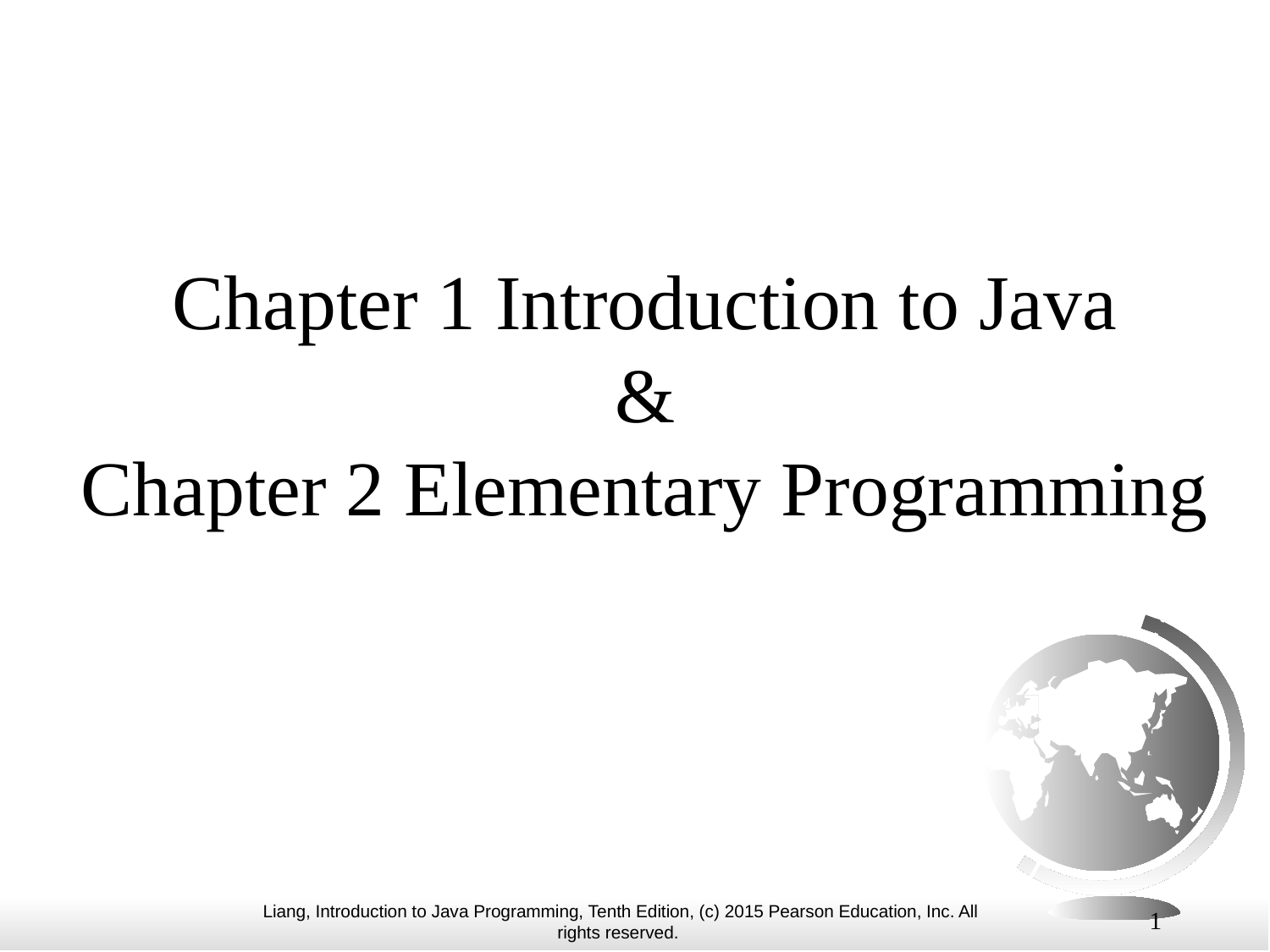

# Chapter 1 Introduction to Java & Chapter 2 Elementary Programming

1